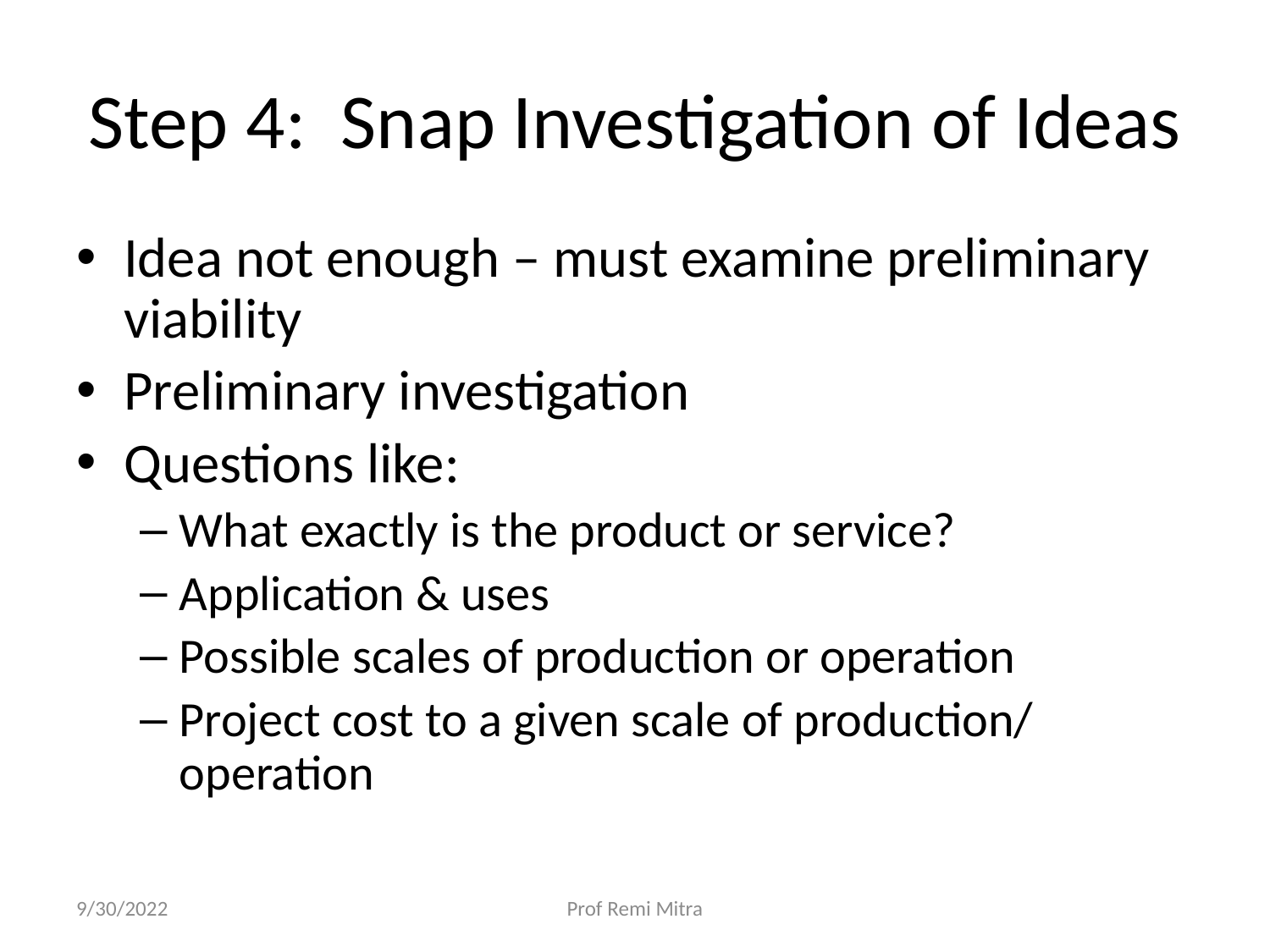

# Step 4:  Snap Investigation of Ideas
Idea not enough – must examine preliminary viability
Preliminary investigation
Questions like:
What exactly is the product or service?
Application & uses
Possible scales of production or operation
Project cost to a given scale of production/ operation
9/30/2022
Prof Remi Mitra